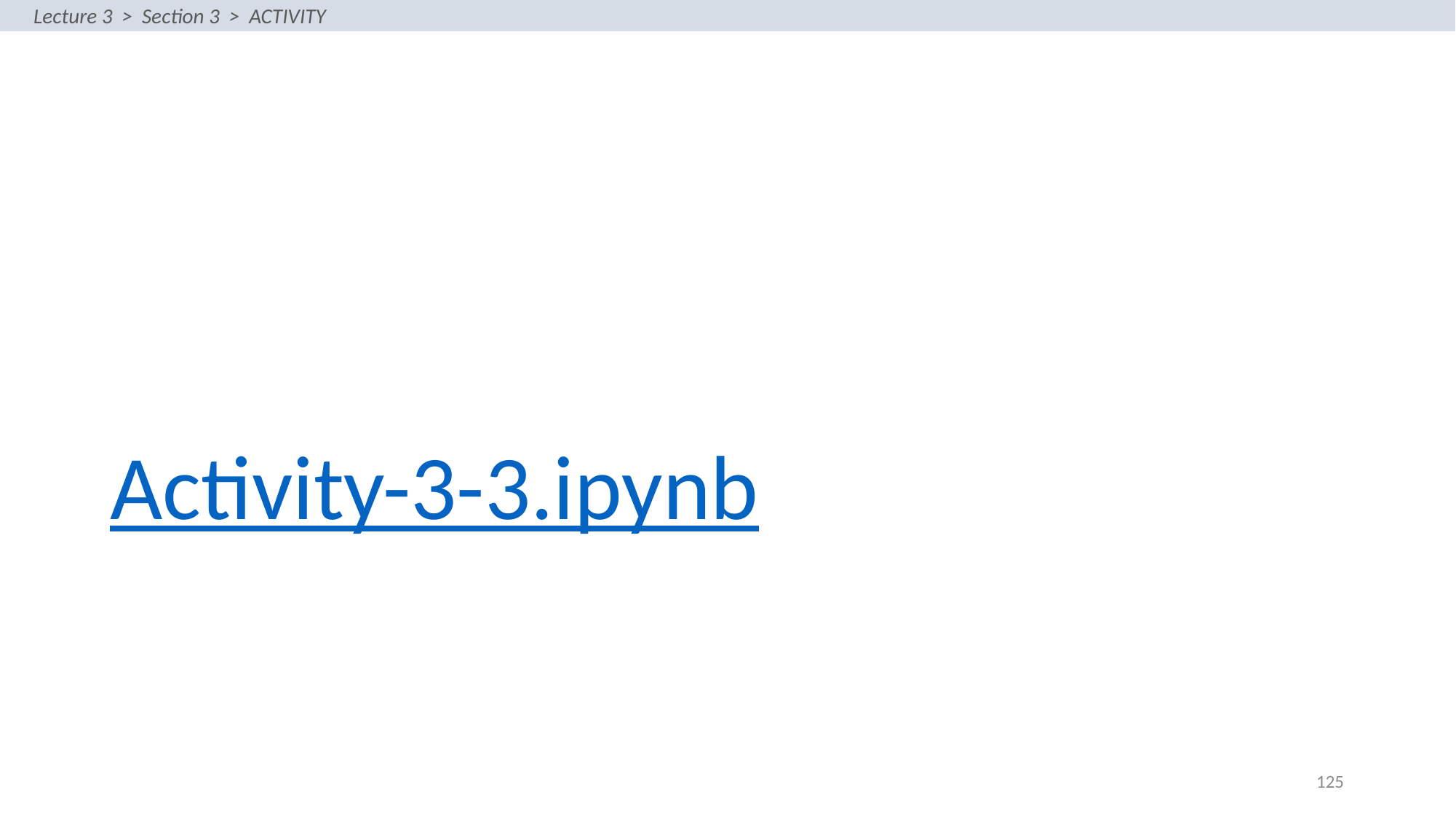

Lecture 3  >  Section 3  >  ACTIVITY
# Activity-3-3.ipynb
125